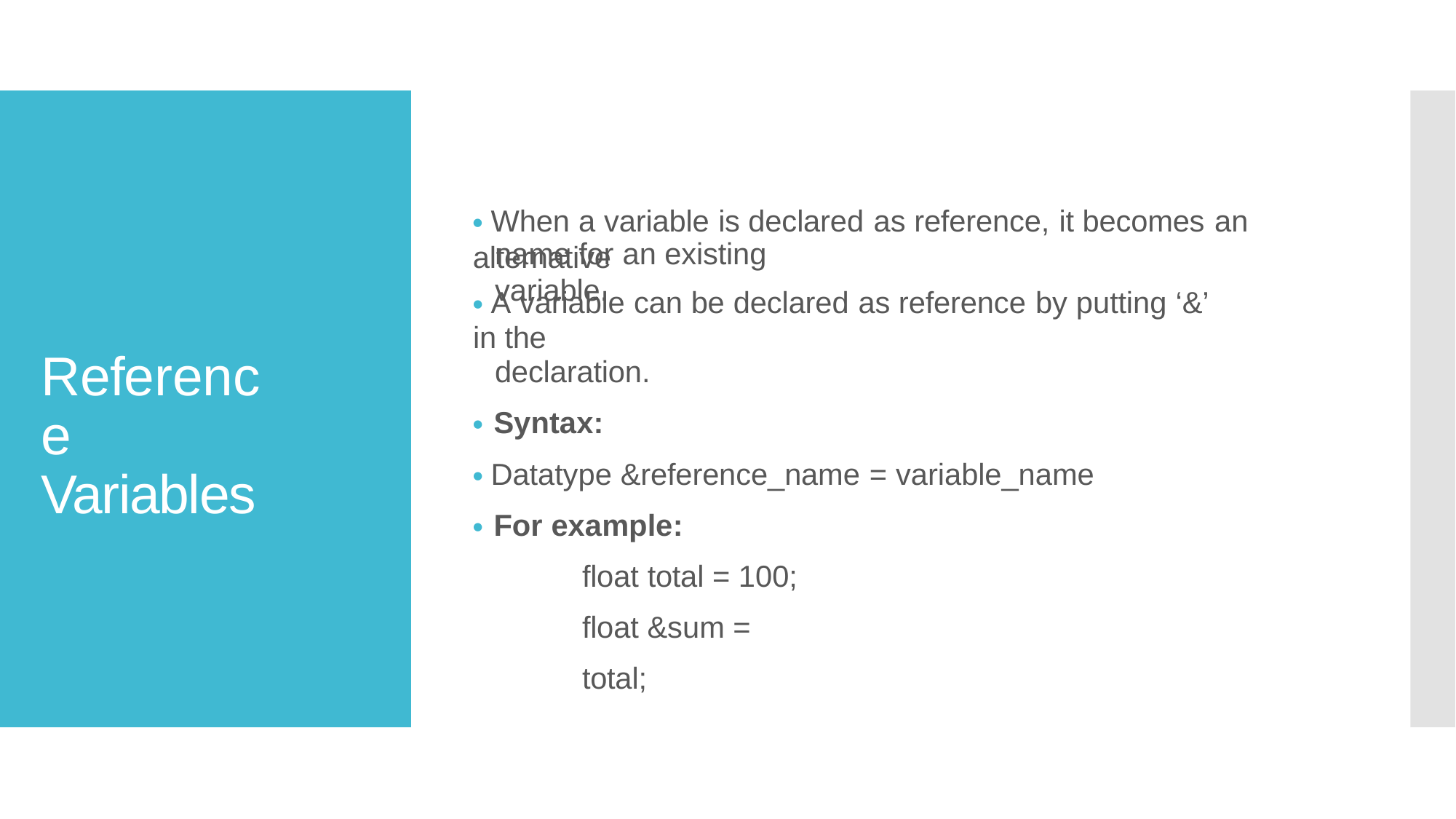

🞄 When a variable is declared as reference, it becomes an alternative
# name for an existing variable.
🞄 A variable can be declared as reference by putting ‘&’ in the
declaration.
🞄 Syntax:
🞄 Datatype &reference_name = variable_name
🞄 For example:
float total = 100;  float &sum = total;
Reference  Variables